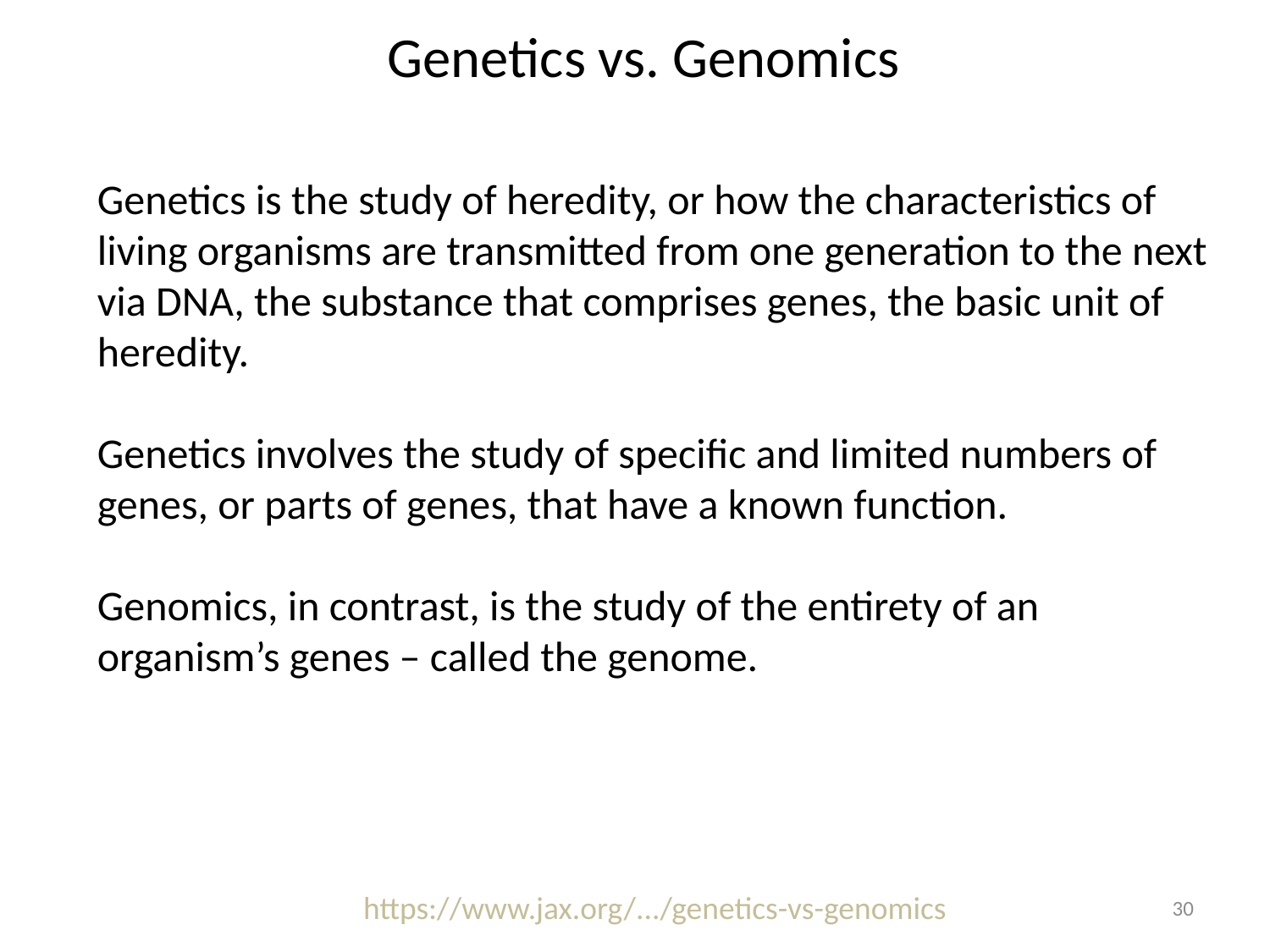

Genetics vs. Genomics
Genetics is the study of heredity, or how the characteristics of living organisms are transmitted from one generation to the next via DNA, the substance that comprises genes, the basic unit of heredity.

Genetics involves the study of specific and limited numbers of genes, or parts of genes, that have a known function.

Genomics, in contrast, is the study of the entirety of an organism’s genes – called the genome.
https://www.jax.org/.../genetics-vs-genomics
30